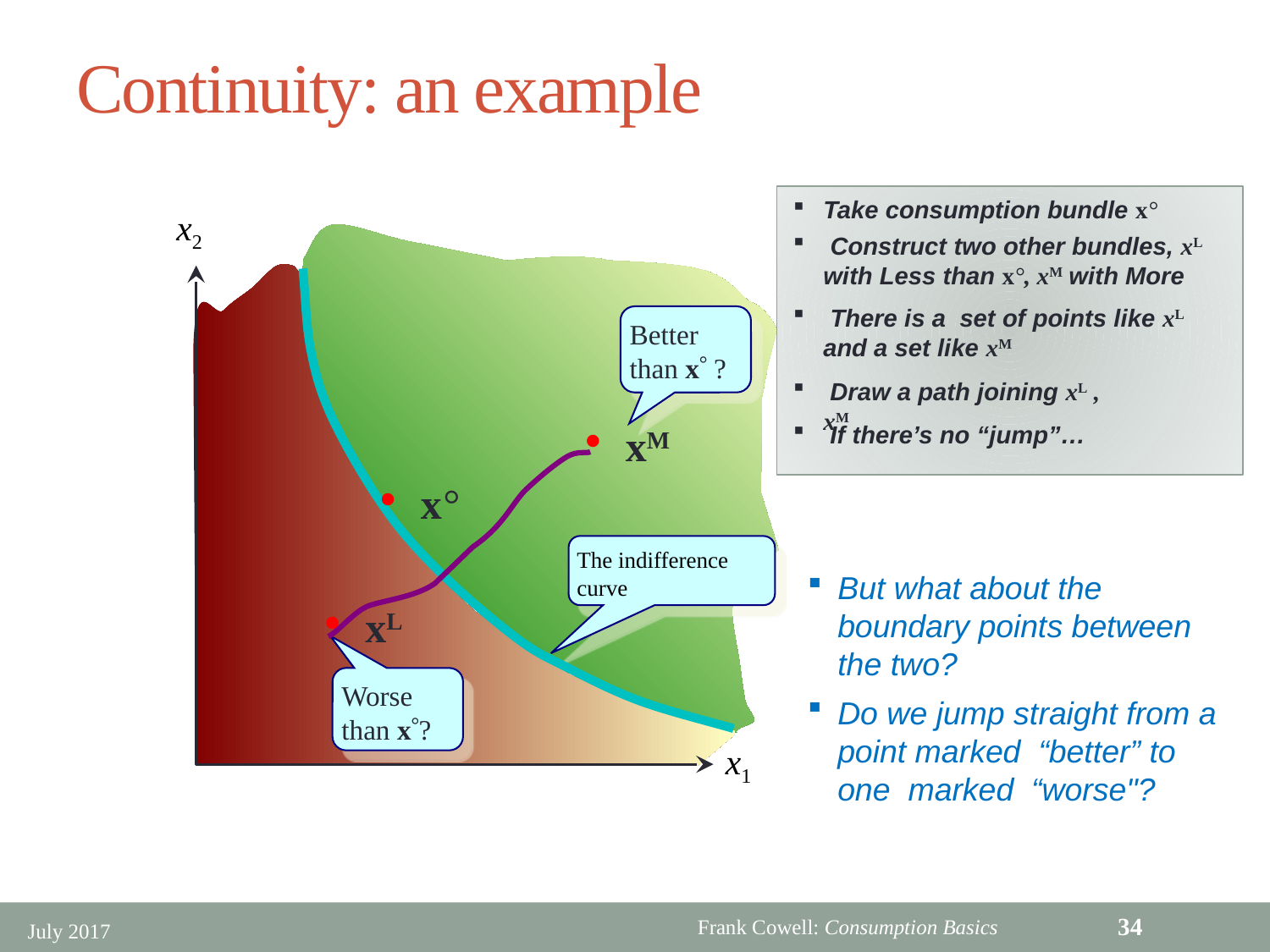

# Continuity: an example

Take consumption bundle x°
x2

x1
 Construct two other bundles, xL with Less than x°, xM with More

 There is a  set of points like xL and a set like xM
Better than x° ?
 Draw a path joining xL , xM
 If there’s no “jump”…
 xM

 x°
The indifference curve
But what about the boundary points between the two?
Do we jump straight from a point marked  “better” to one  marked  “worse"?
 xL
Worse than x°?
34
July 2017